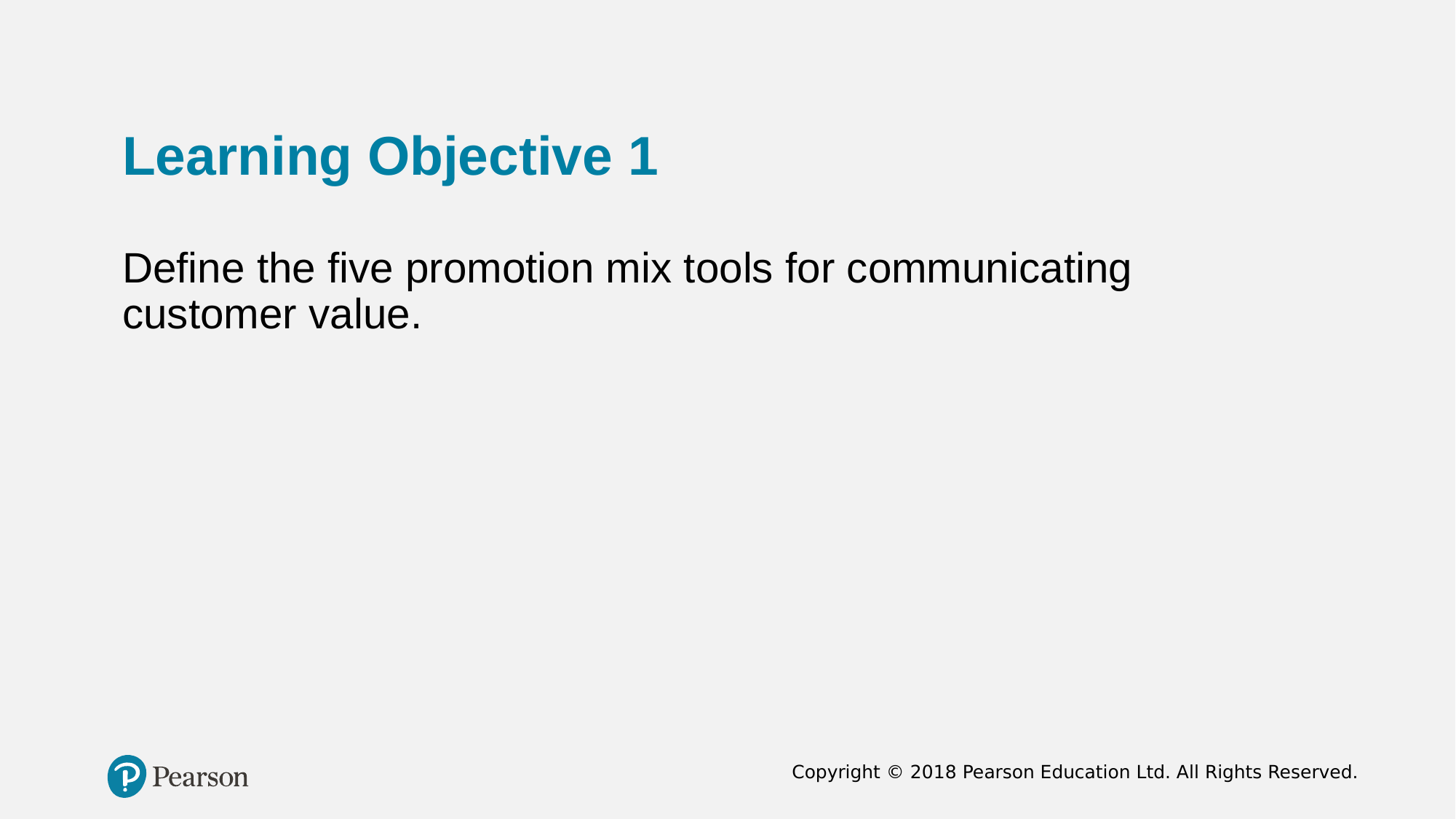

# Learning Objective 1
Define the five promotion mix tools for communicating customer value.